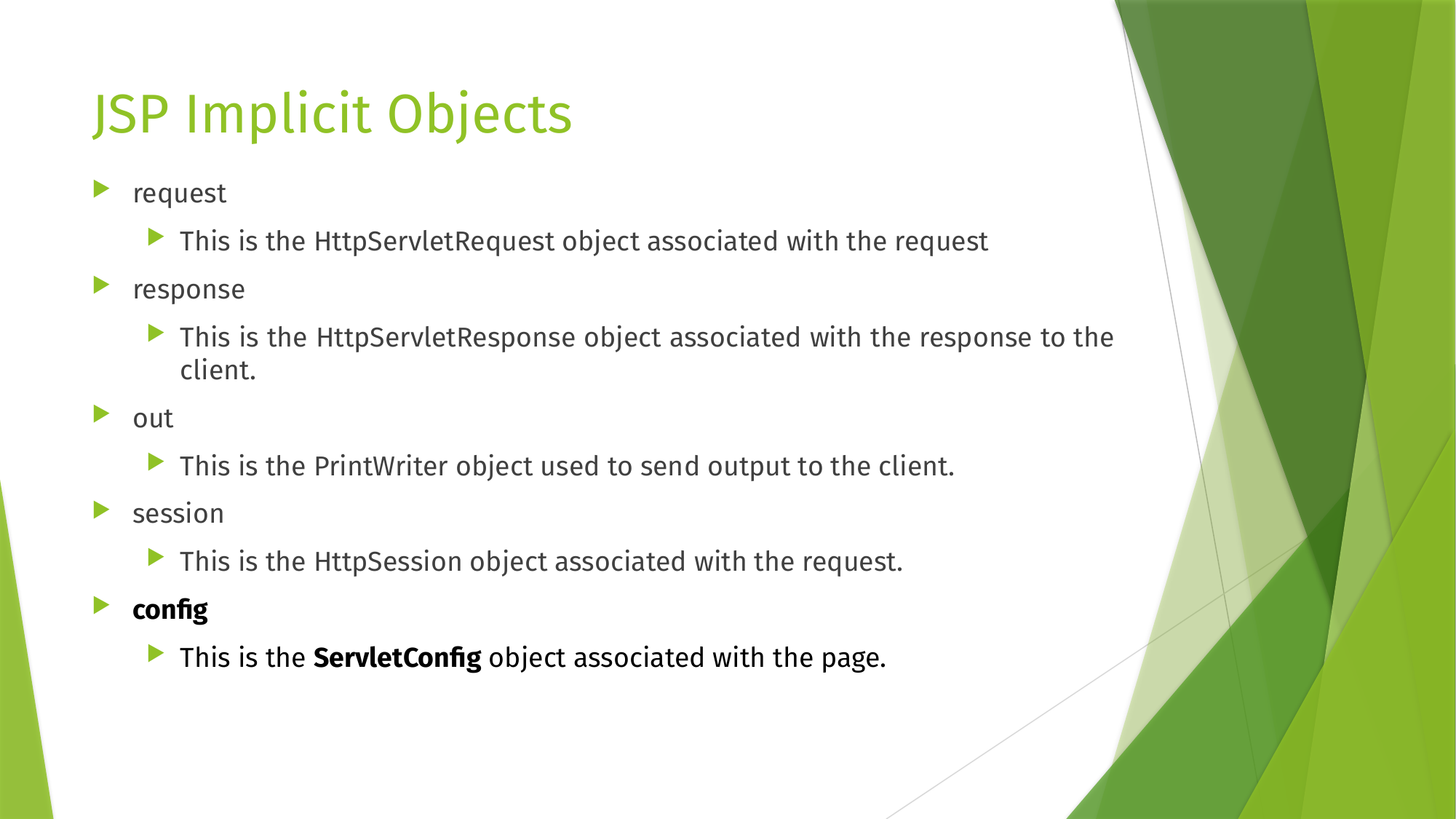

# JSP Implicit Objects
request
This is the HttpServletRequest object associated with the request
response
This is the HttpServletResponse object associated with the response to the client.
out
This is the PrintWriter object used to send output to the client.
session
This is the HttpSession object associated with the request.
config
This is the ServletConfig object associated with the page.